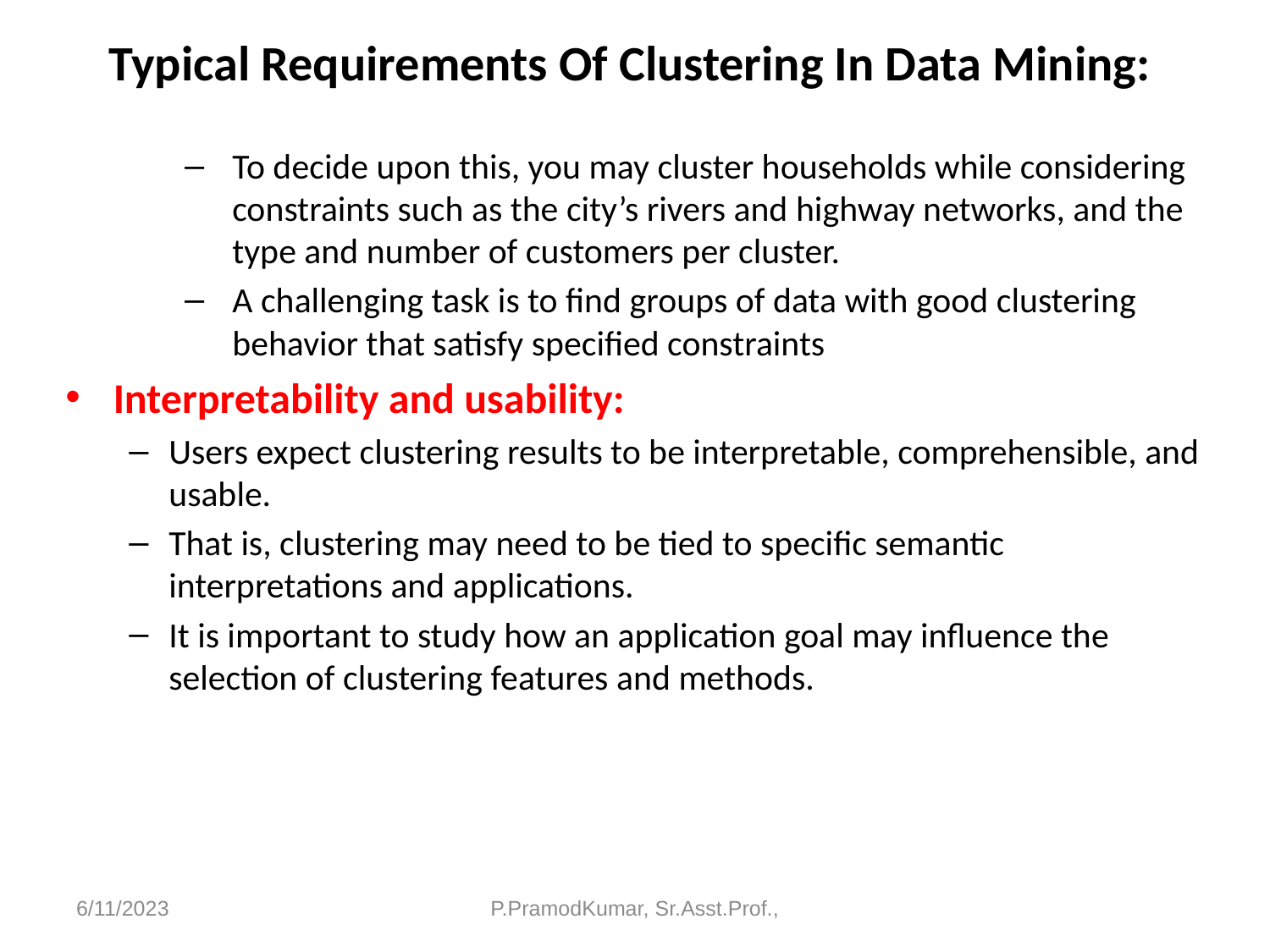

# Typical Requirements Of Clustering In Data Mining:
To decide upon this, you may cluster households while considering constraints such as the city’s rivers and highway networks, and the type and number of customers per cluster.
A challenging task is to find groups of data with good clustering behavior that satisfy specified constraints
Interpretability and usability:
Users expect clustering results to be interpretable, comprehensible, and usable.
That is, clustering may need to be tied to specific semantic interpretations and applications.
It is important to study how an application goal may influence the selection of clustering features and methods.
6/11/2023
P.PramodKumar, Sr.Asst.Prof.,